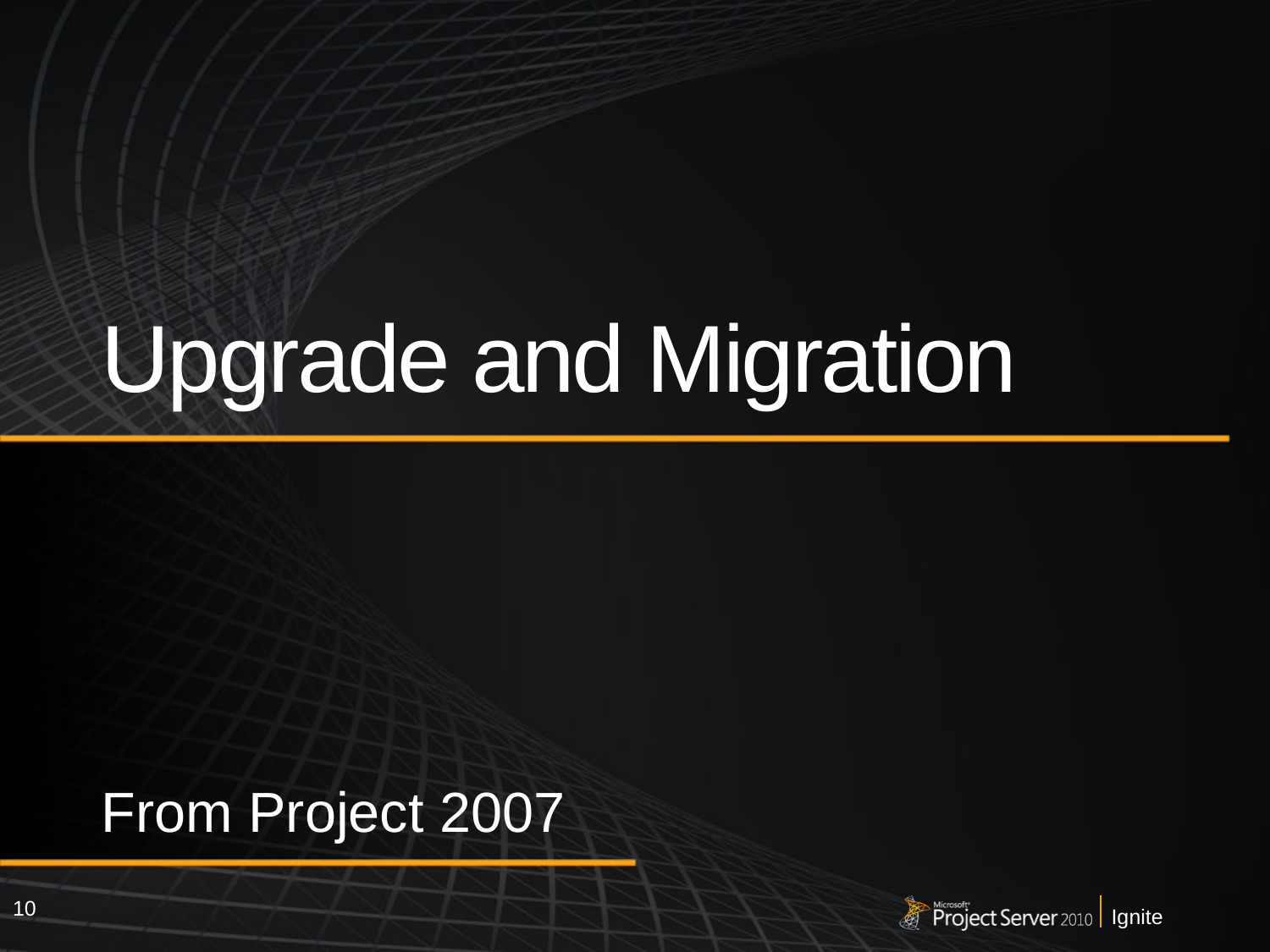

# Upgrade and Migration
From Project 2007
10